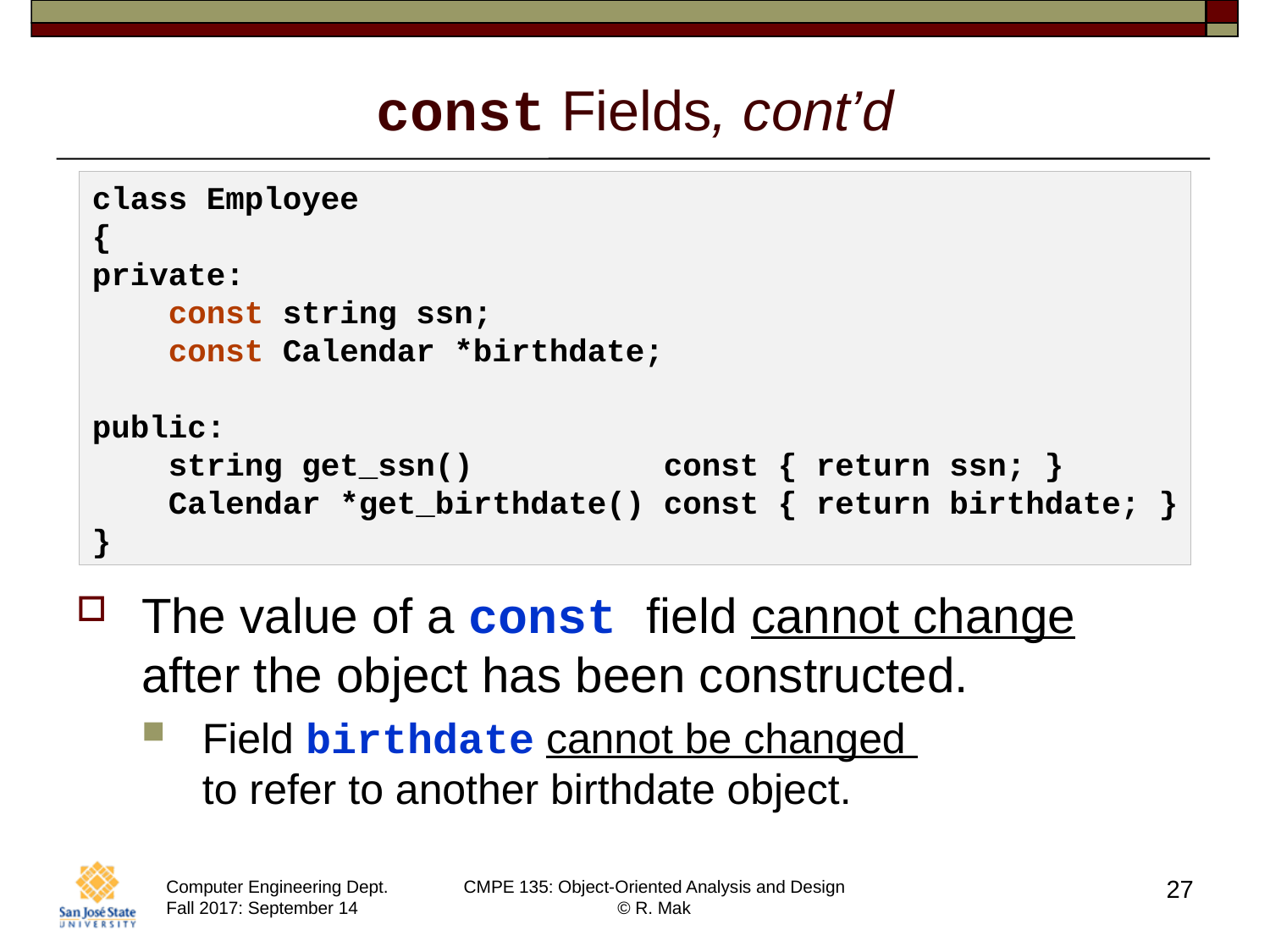

# const Fields, cont’d
class Employee
{
private:
    const string ssn;
    const Calendar *birthdate;

public:
    string get_ssn()          const { return ssn; }
    Calendar *get_birthdate() const { return birthdate; }
}
The value of a const field cannot change
after the object has been constructed.
Field birthdate cannot be changed
to refer to another birthdate object.
27